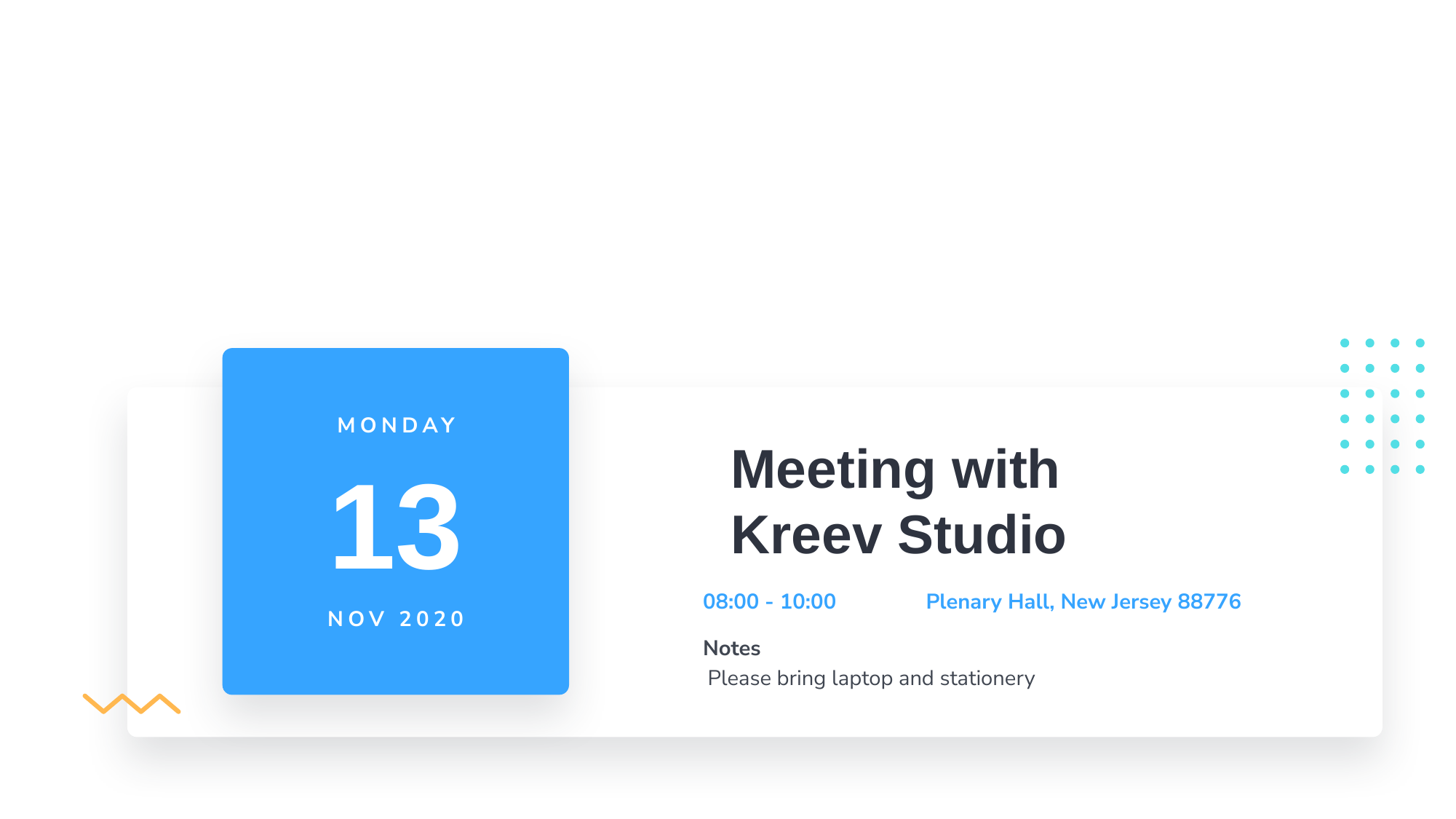

MONDAY
13
NOV 2020

Meeting with
Kreev Studio
08:00 - 10:00
Plenary Hall, New Jersey 88776
Notes
Please bring laptop and stationery